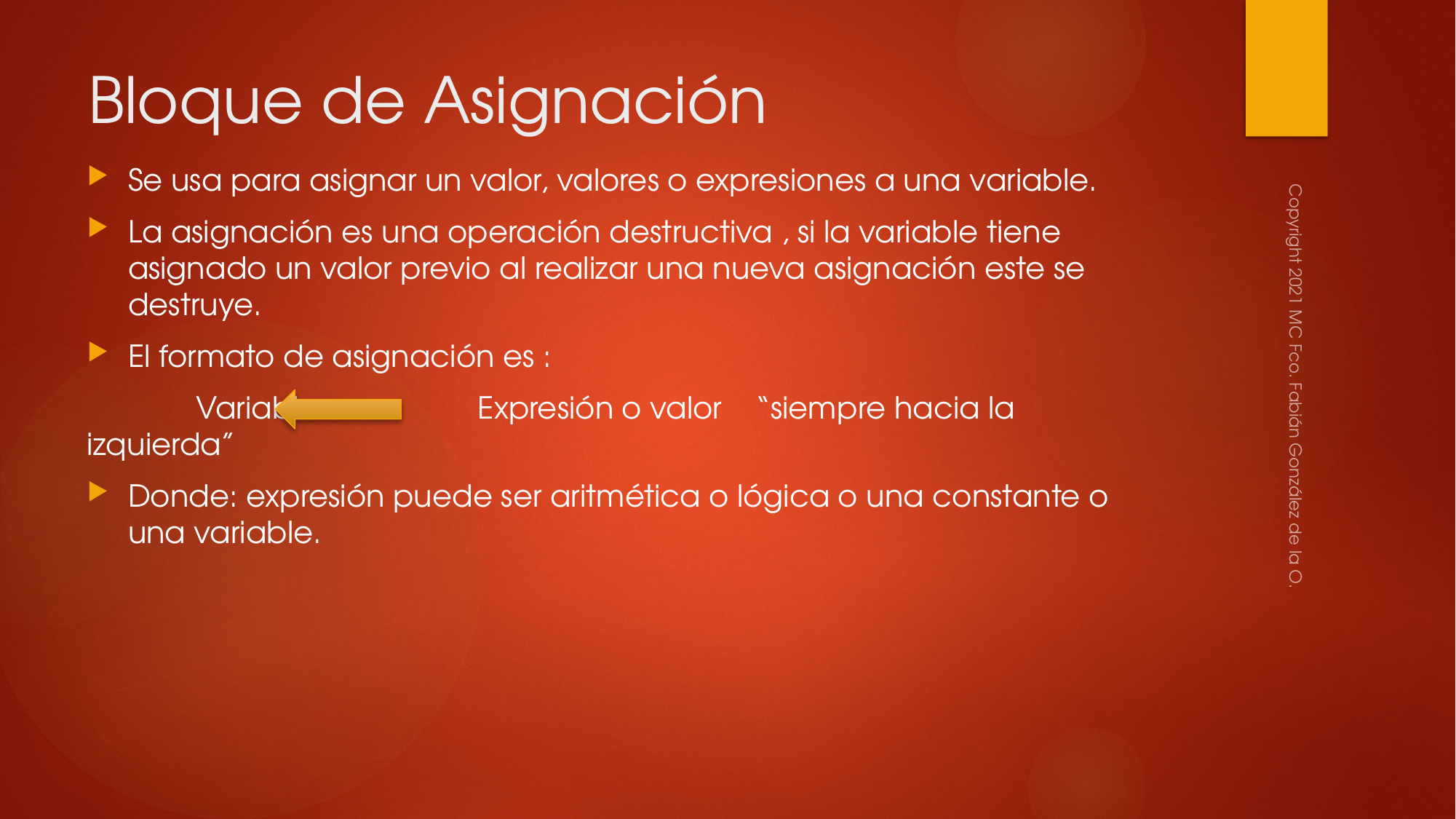

# Bloque de Asignación
Se usa para asignar un valor, valores o expresiones a una variable.
La asignación es una operación destructiva , si la variable tiene asignado un valor previo al realizar una nueva asignación este se destruye.
El formato de asignación es :
	Variable                   Expresión o valor    “siempre hacia la izquierda”
Donde: expresión puede ser aritmética o lógica o una constante o una variable.
Copyright 2021 MC Fco. Fabián González de la O.